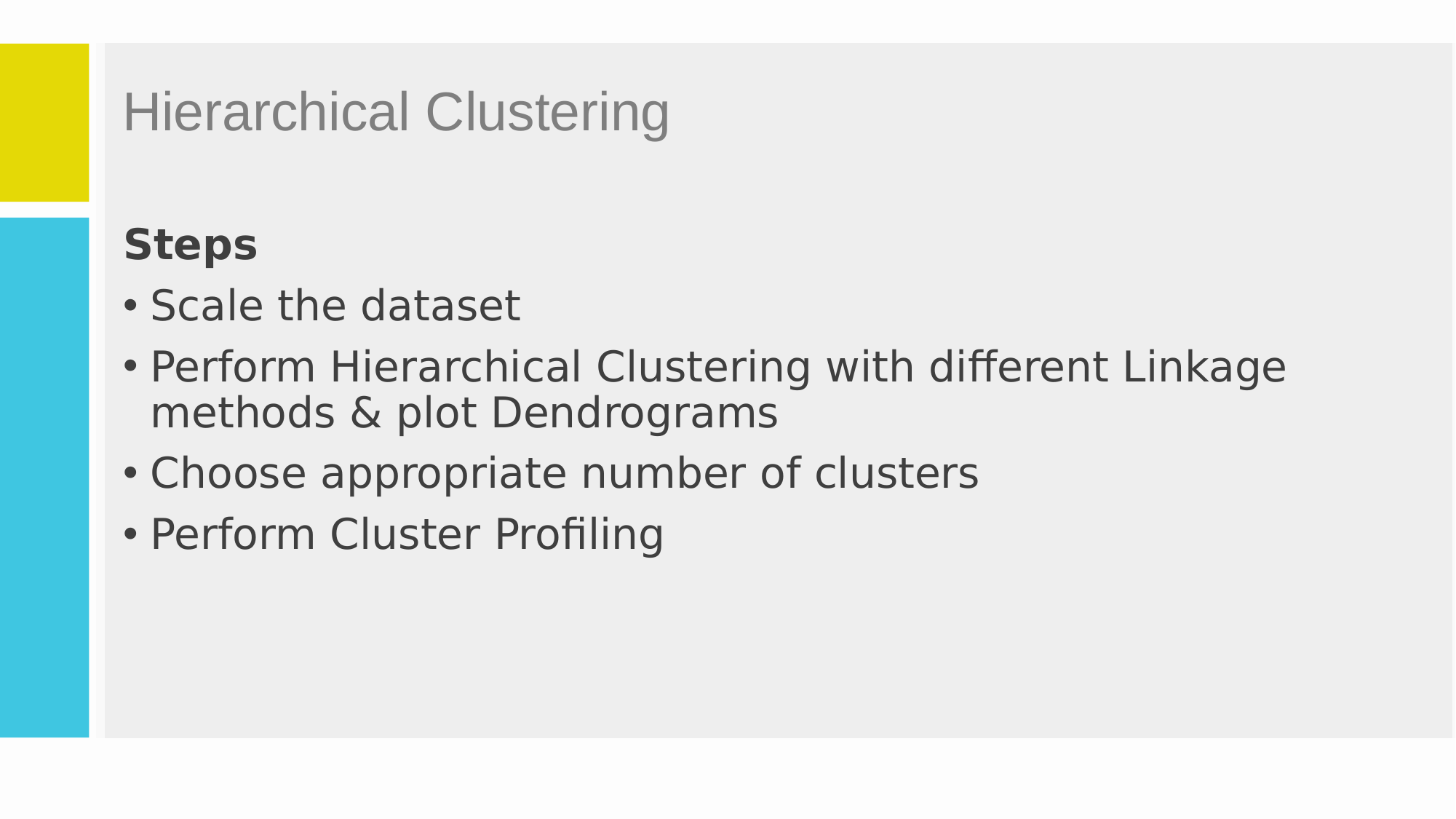

# Hierarchical Clustering
Steps
Scale the dataset
Perform Hierarchical Clustering with different Linkage methods & plot Dendrograms
Choose appropriate number of clusters
Perform Cluster Profiling